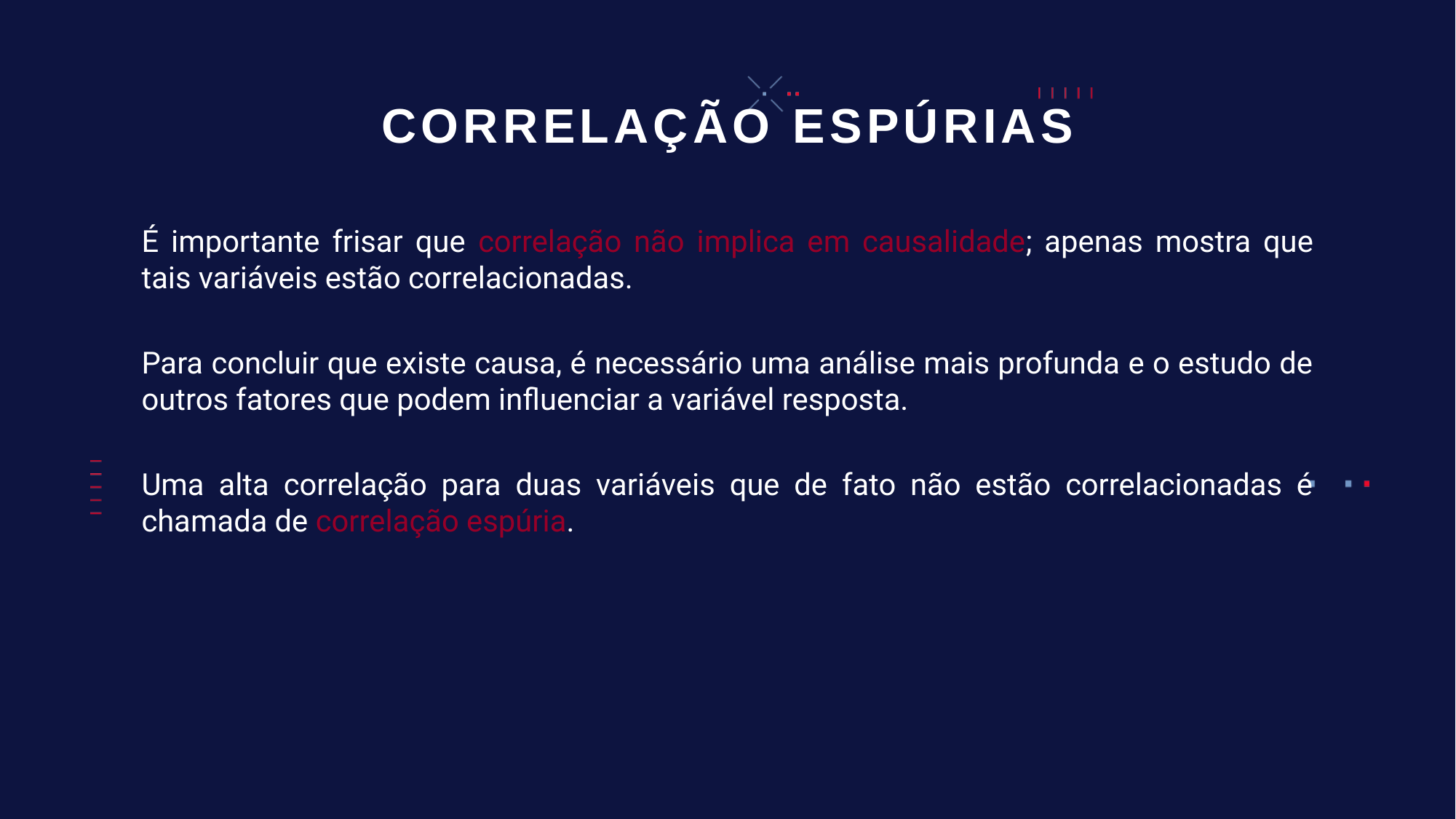

# CORRELAÇÃO ESPÚRIAS
É importante frisar que correlação não implica em causalidade; apenas mostra que tais variáveis estão correlacionadas.

Para concluir que existe causa, é necessário uma análise mais profunda e o estudo de outros fatores que podem influenciar a variável resposta.

Uma alta correlação para duas variáveis que de fato não estão correlacionadas é chamada de correlação espúria.